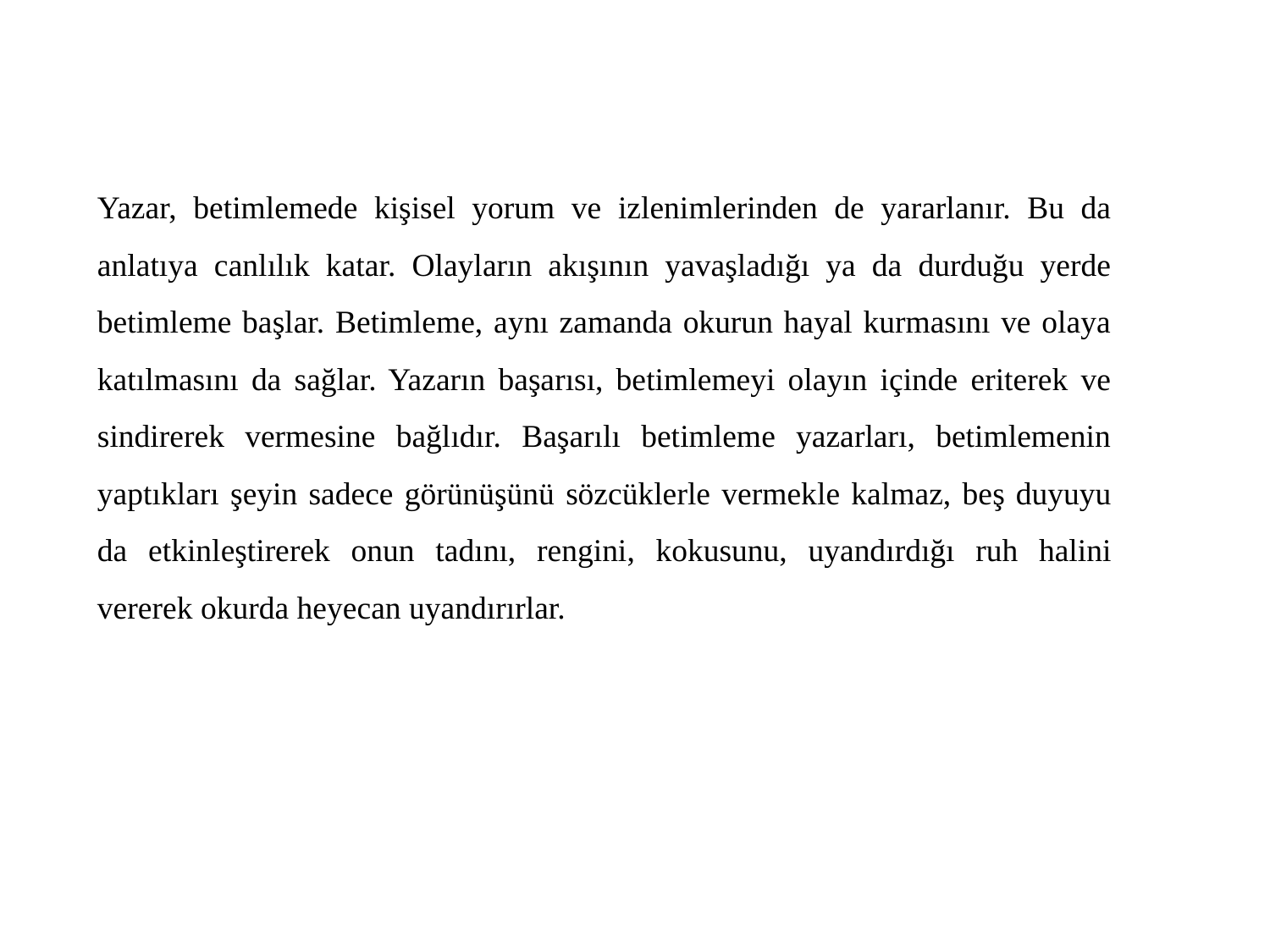

Yazar, betimlemede kişisel yorum ve izlenimlerinden de yararlanır. Bu da anlatıya canlılık katar. Olayların akışının yavaşladığı ya da durduğu yerde betimleme başlar. Betimleme, aynı zamanda okurun hayal kurmasını ve olaya katılmasını da sağlar. Yazarın başarısı, betimlemeyi olayın içinde eriterek ve sindirerek vermesine bağlıdır. Başarılı betimleme yazarları, betimlemenin yaptıkları şeyin sadece görünüşünü sözcüklerle vermekle kalmaz, beş duyuyu da etkinleştirerek onun tadını, rengini, kokusunu, uyandırdığı ruh halini vererek okurda heyecan uyandırırlar.